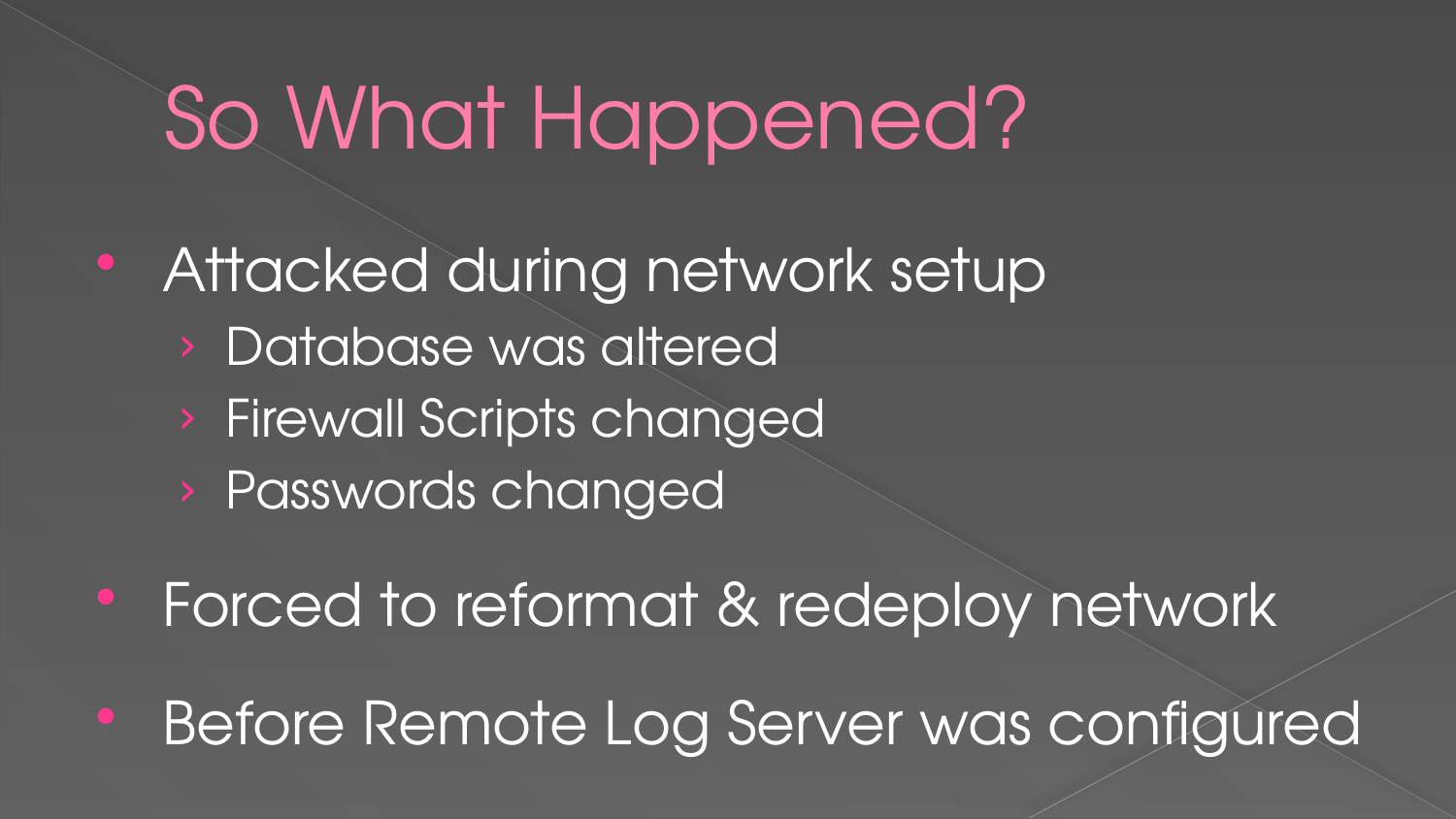

# So What Happened?
Attacked during network setup
Database was altered
Firewall Scripts changed
Passwords changed
Forced to reformat & redeploy network
Before Remote Log Server was configured